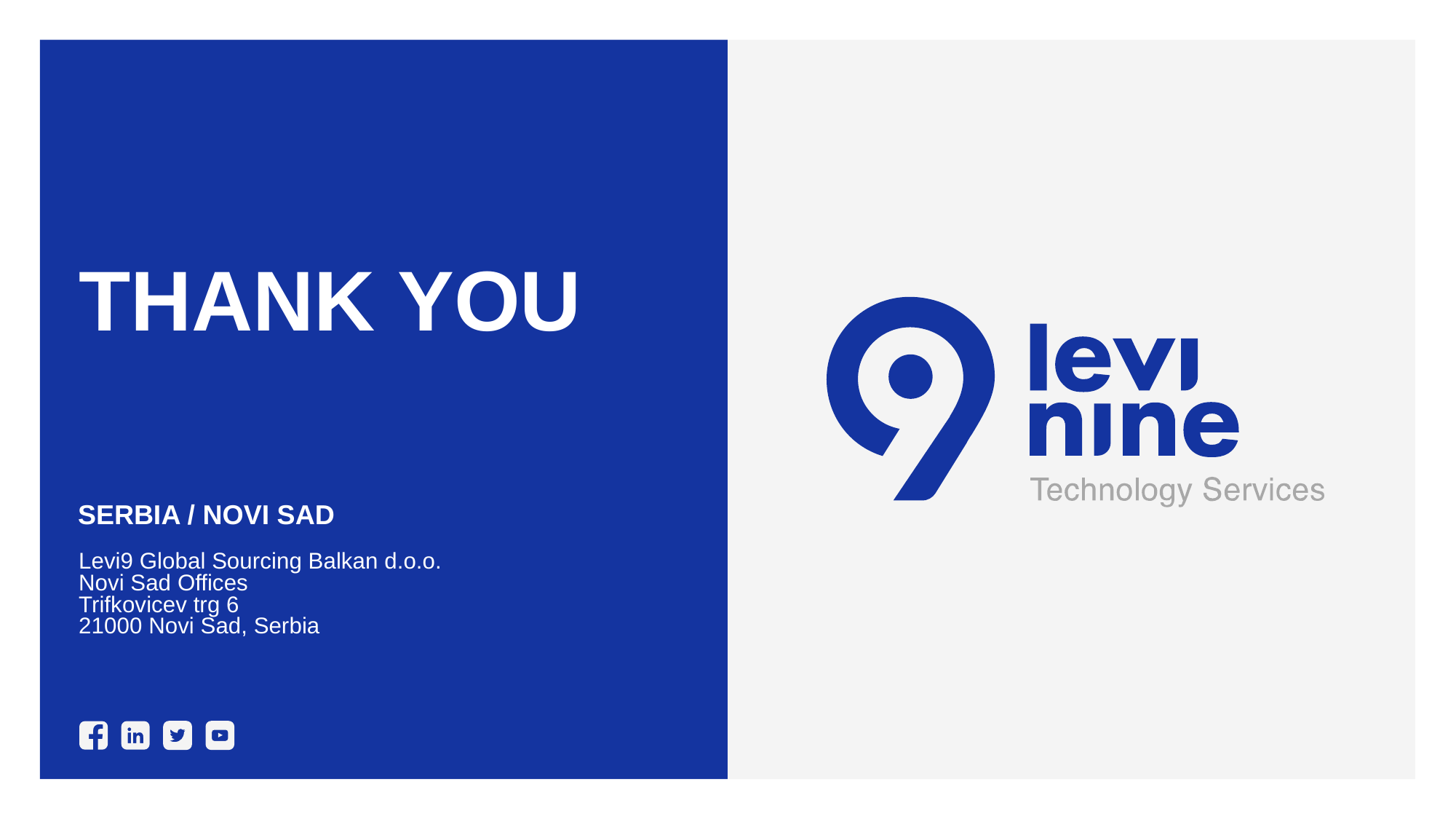

# Thank you
Serbia / Novi sad
Levi9 Global Sourcing Balkan d.o.o.
Novi Sad Offices
Trifkovicev trg 6
21000 Novi Sad, Serbia